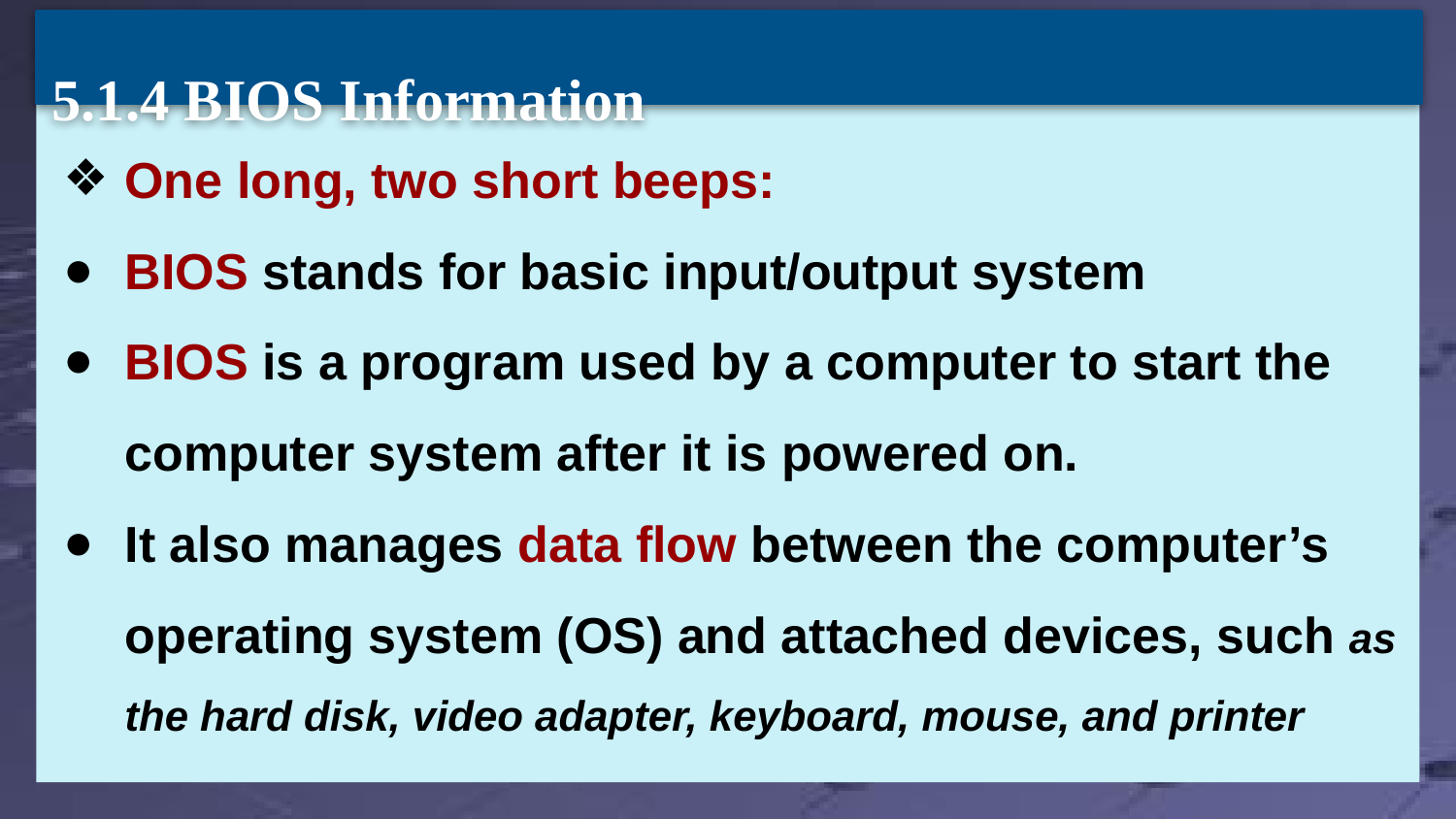

5.1.4 BIOS Information

One long, two short beeps:
BIOS stands for basic input/output system
BIOS is a program used by a computer to start the computer system after it is powered on.
It also manages data flow between the computer’s operating system (OS) and attached devices, such as the hard disk, video adapter, keyboard, mouse, and printer